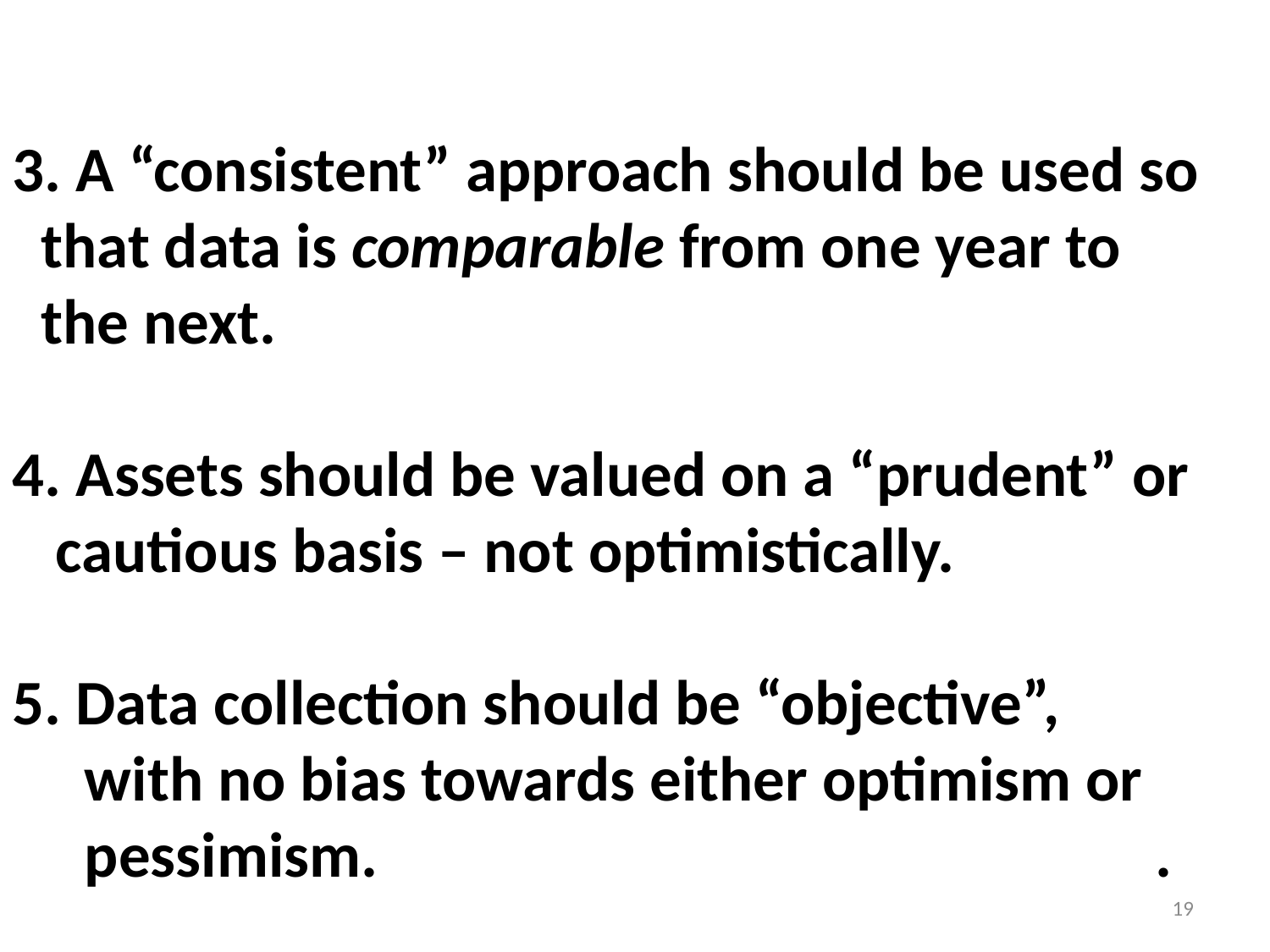

3. A “consistent” approach should be used so
  that data is comparable from one year to
  the next.

4. Assets should be valued on a “prudent” or
   cautious basis – not optimistically.

5. Data collection should be “objective”,
     with no bias towards either optimism or
     pessimism.							.
19